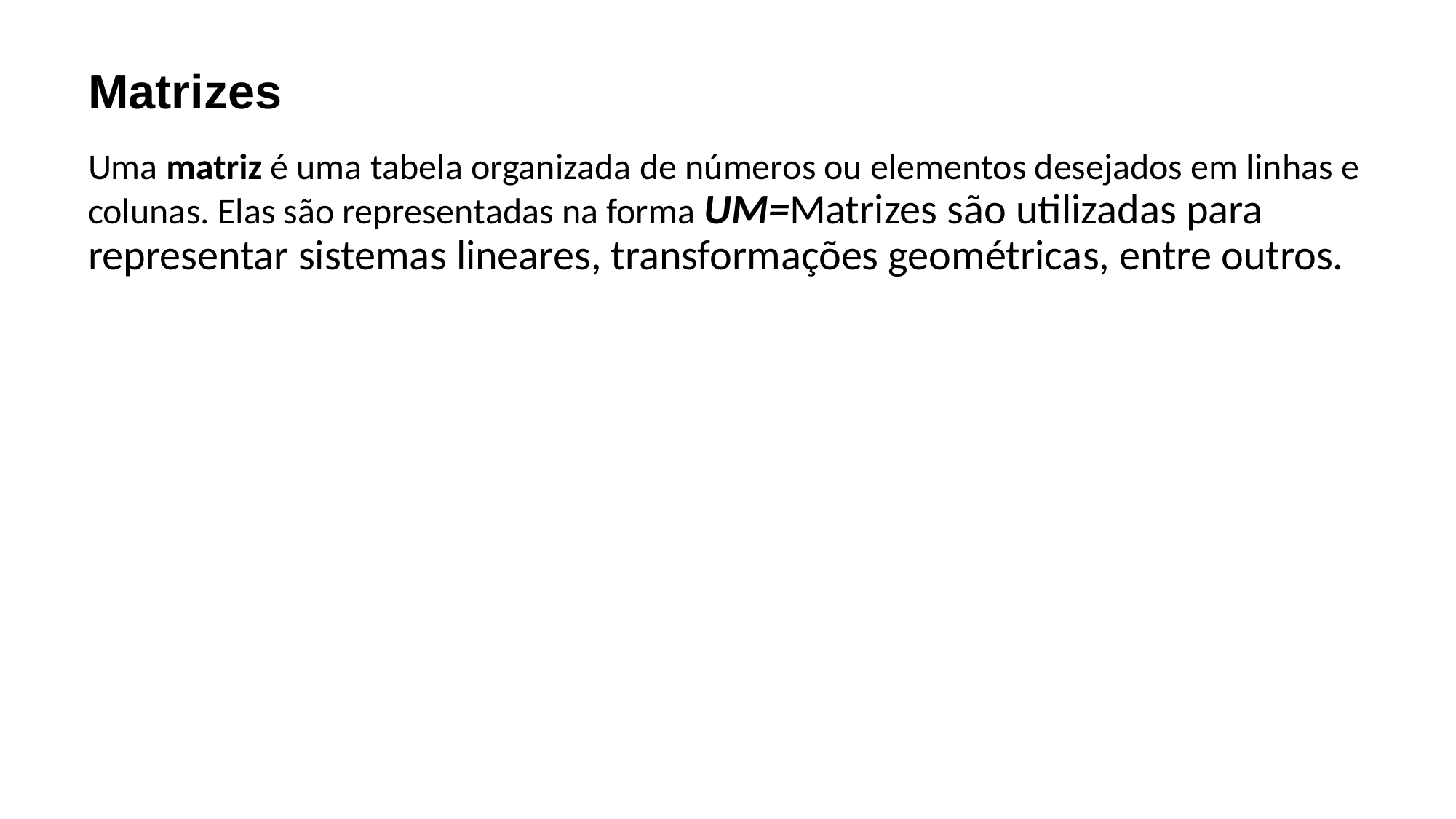

# Matrizes
Uma matriz é uma tabela organizada de números ou elementos desejados em linhas e colunas. Elas são representadas na forma UM=Matrizes são utilizadas para representar sistemas lineares, transformações geométricas, entre outros.